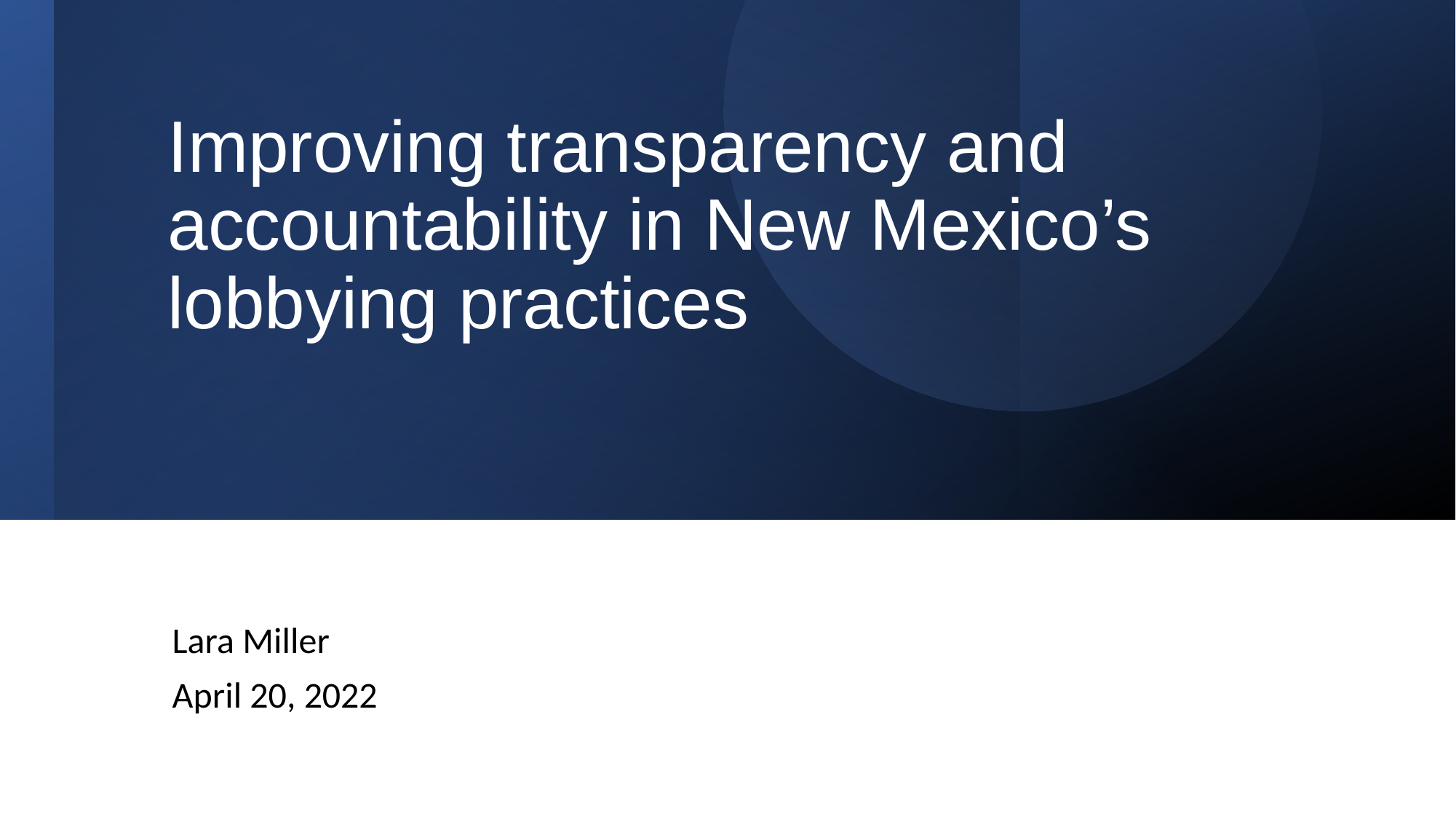

# Improving transparency and accountability in New Mexico’s lobbying practices
Lara Miller
April 20, 2022